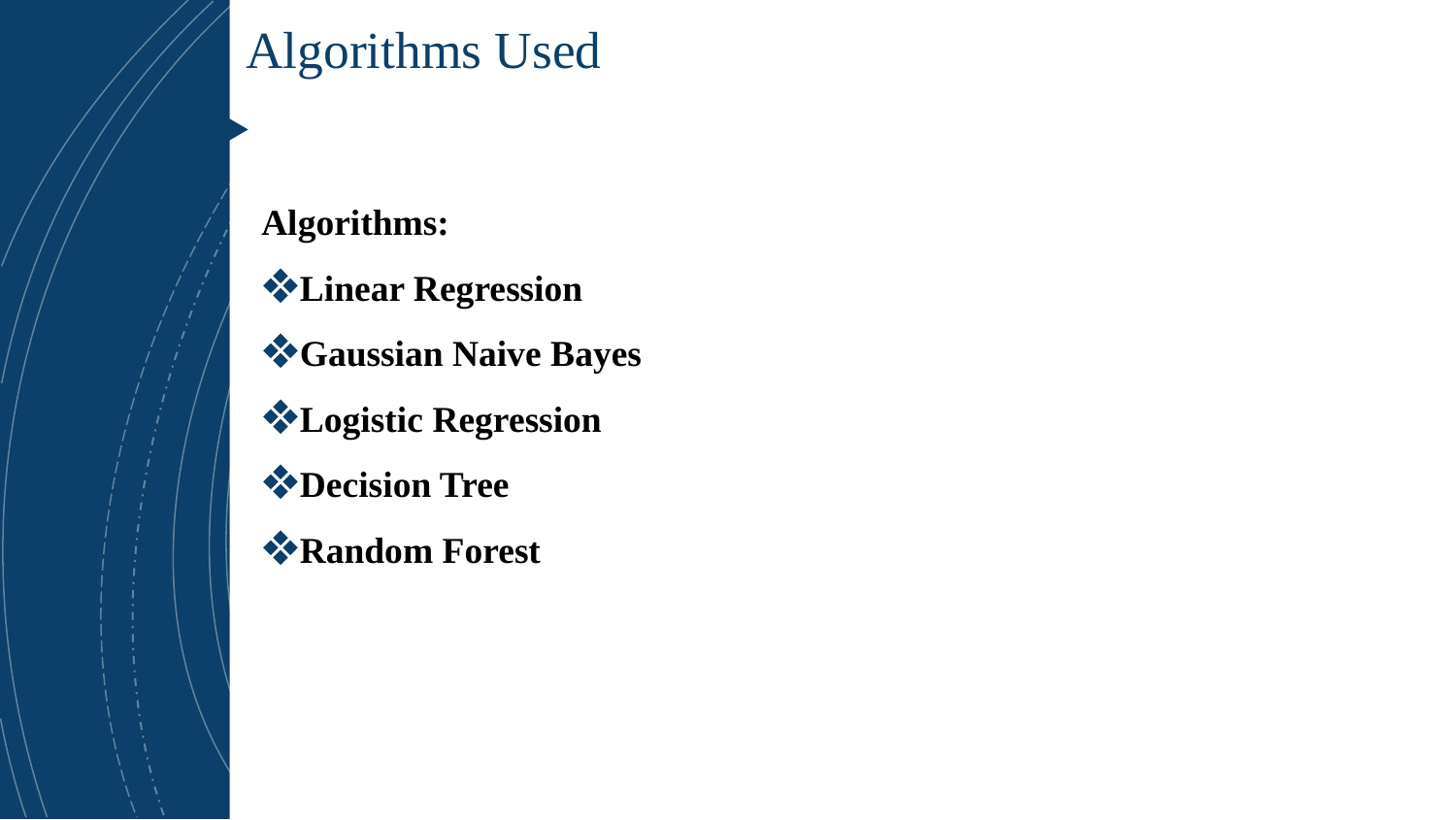

# Algorithms Used

Algorithms:
Linear Regression
Gaussian Naive Bayes
Logistic Regression
Decision Tree
Random Forest